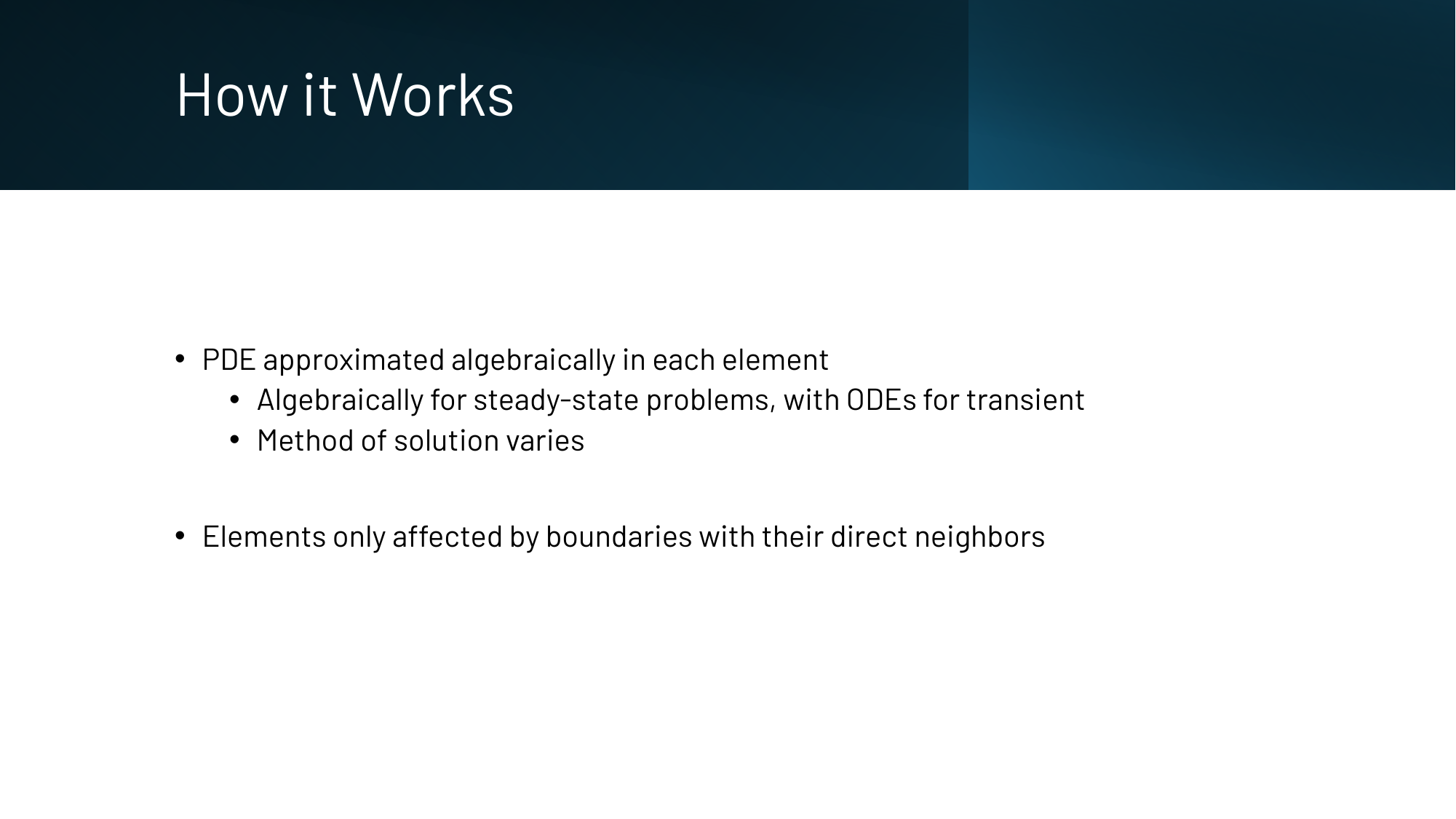

# How it Works
PDE approximated algebraically in each element
Algebraically for steady-state problems, with ODEs for transient
Method of solution varies

Elements only affected by boundaries with their direct neighbors

5